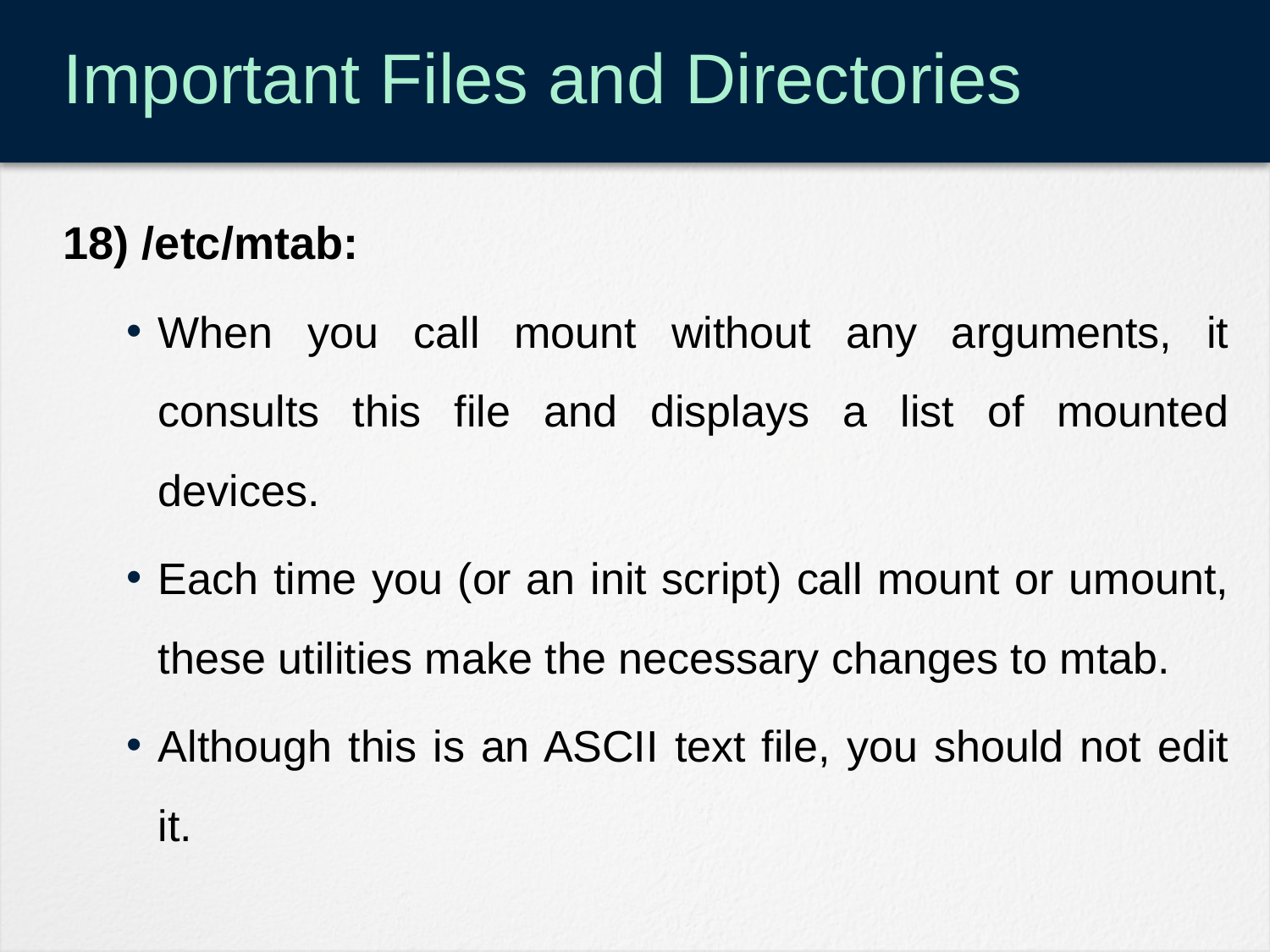

# Important Files and Directories
18) /etc/mtab:
When you call mount without any arguments, it consults this file and displays a list of mounted devices.
Each time you (or an init script) call mount or umount, these utilities make the necessary changes to mtab.
Although this is an ASCII text file, you should not edit it.